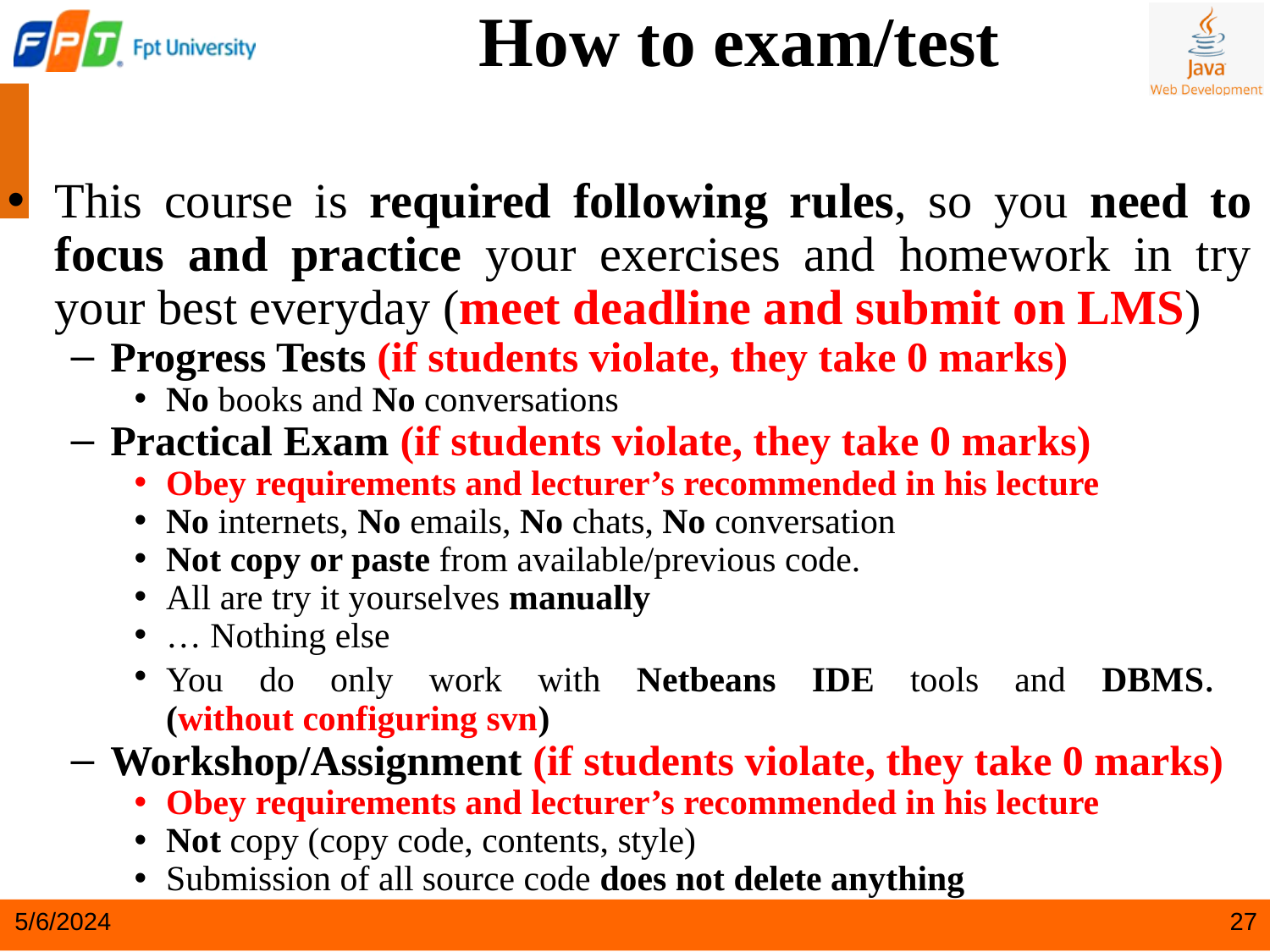

How to exam/test
This course is required following rules, so you need to focus and practice your exercises and homework in try your best everyday (meet deadline and submit on LMS)
Progress Tests (if students violate, they take 0 marks)
No books and No conversations
Practical Exam (if students violate, they take 0 marks)
Obey requirements and lecturer’s recommended in his lecture
No internets, No emails, No chats, No conversation
Not copy or paste from available/previous code.
All are try it yourselves manually
… Nothing else
You do only work with Netbeans IDE tools and DBMS.
(without configuring svn)
Workshop/Assignment (if students violate, they take 0 marks)
Obey requirements and lecturer’s recommended in his lecture
Not copy (copy code, contents, style)
Submission of all source code does not delete anything
5/6/2024
27